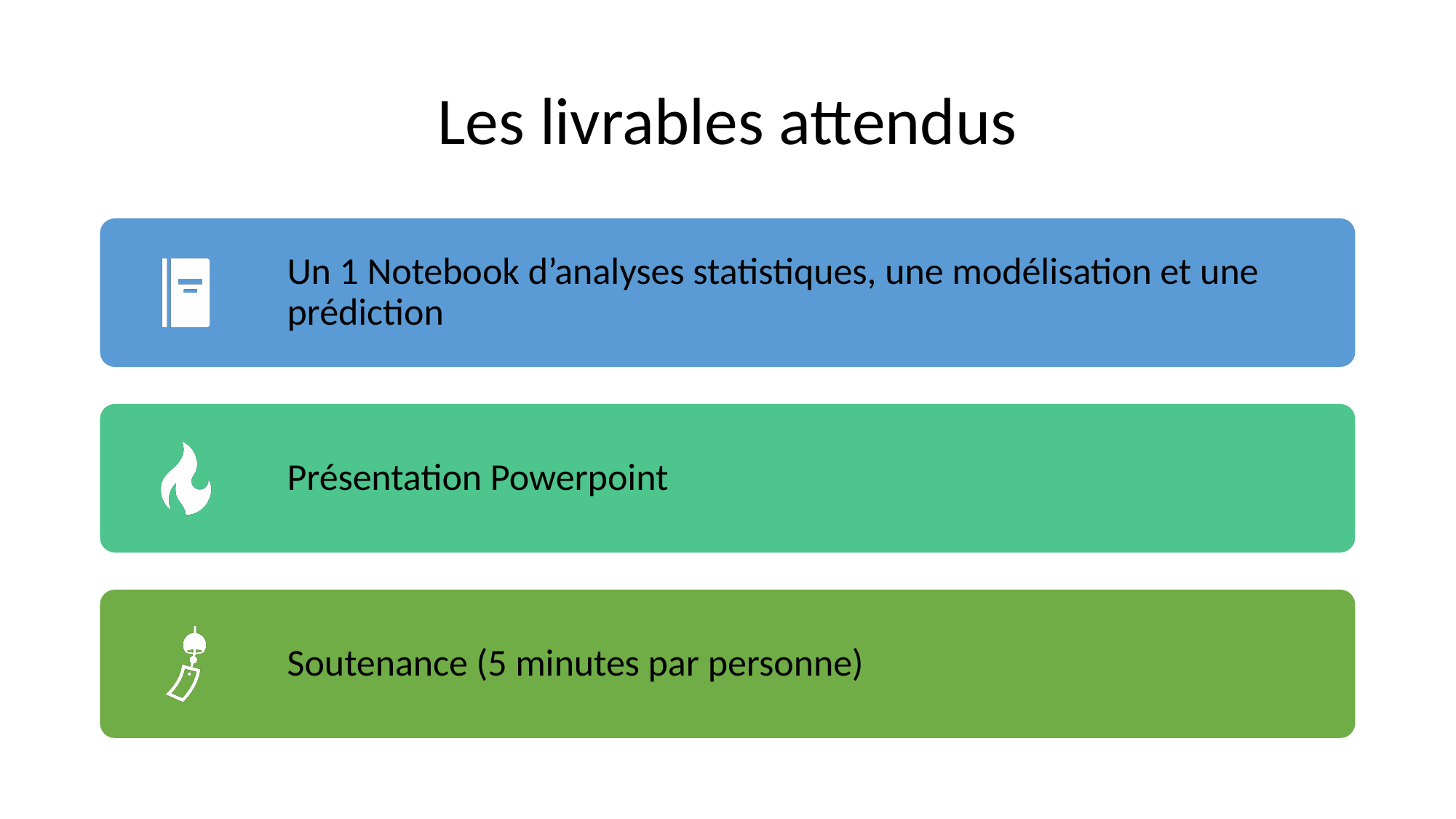

# Les livrables attendus
Un 1 Notebook d’analyses statistiques, une modélisation et une prédiction
Présentation Powerpoint
Soutenance (5 minutes par personne)